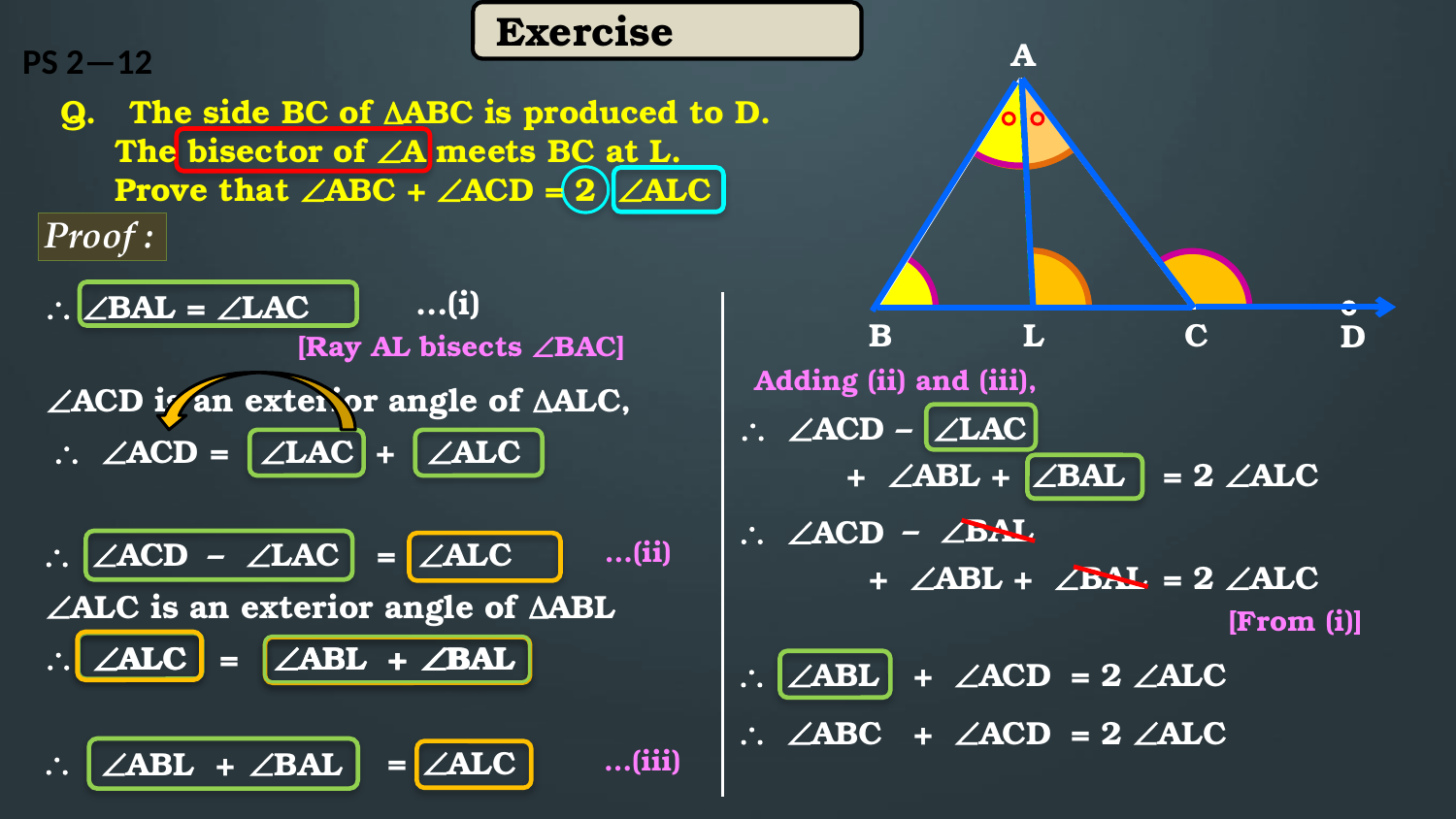

Exercise

A

B
L
C
D
 PS 2—12
 Q.   The side BC of ΔABC is produced to D.
      The bisector of ∠A meets BC at L.
      Prove that ∠ABC + ∠ACD = 2  ∠ALC

Proof :

…(i)
∴ ∠BAL = ∠LAC

[Ray AL bisects ∠BAC]
Adding (ii) and (iii),
∠ACD is an exterior angle of ΔALC,

∴  ∠ACD –  ∠LAC

∴  ∠ACD =
 ∠LAC  +
 ∠ALC

+  ∠ABL +  ∠BAL
= 2 ∠ALC

–  ∠BAL
∴  ∠ACD
∴  ∠ACD
–  ∠LAC
=  ∠ALC
…(ii)

+  ∠ABL +  ∠BAL
= 2 ∠ALC
∠ALC is an exterior angle of ΔABL
[From (i)]
 ∠ABL  +
 ∠BAL

∴  ∠ALC   =
 ∠ABL  +
 ∠BAL
∠ALC

∴  ∠ABL
+  ∠ACD
= 2 ∠ALC

∴  ∠ABC
+  ∠ACD
= 2 ∠ALC
=
∴
∠ALC
…(iii)
 ∠ABL  +
 ∠BAL